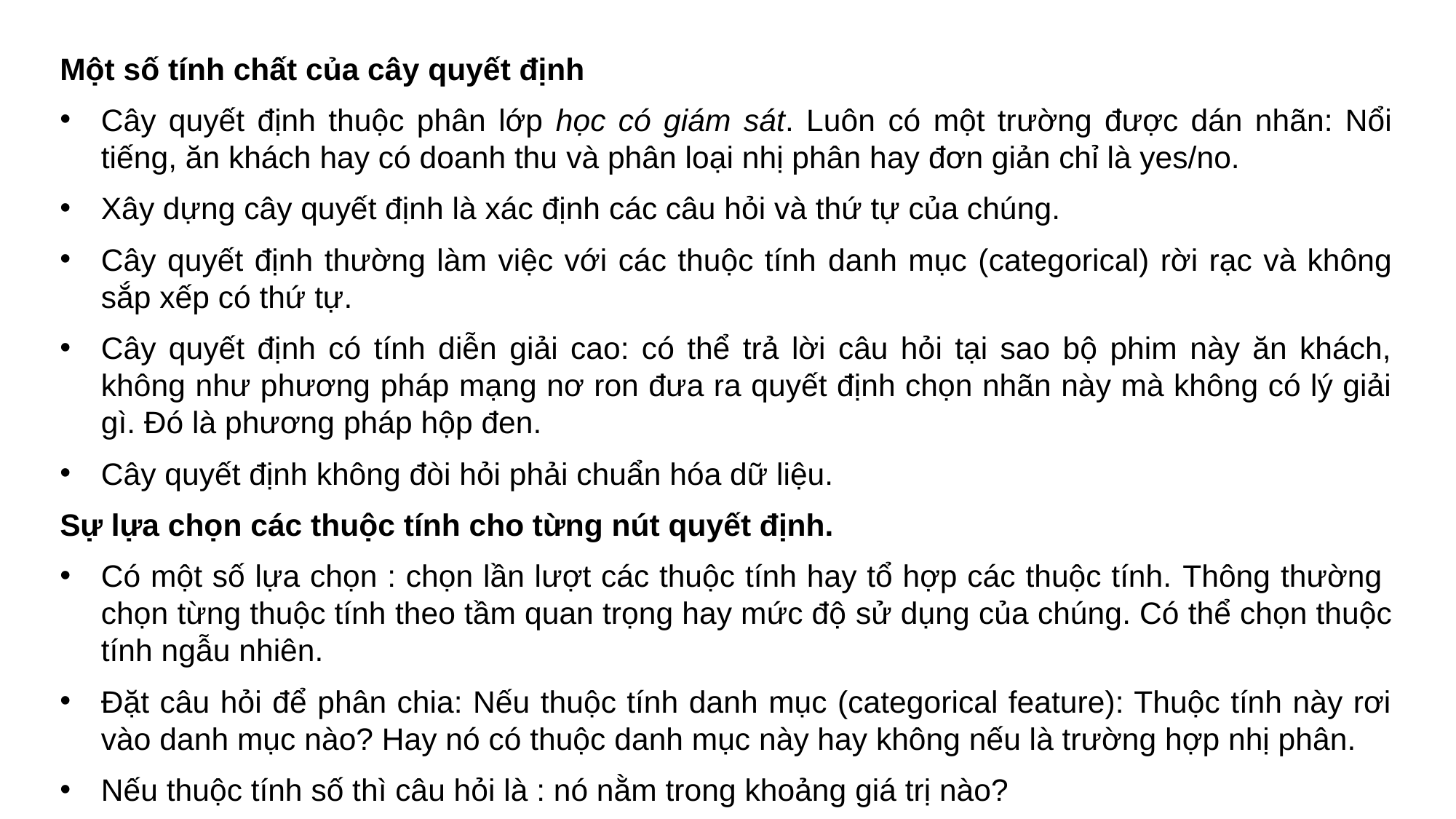

#
Một số tính chất của cây quyết định
Cây quyết định thuộc phân lớp học có giám sát. Luôn có một trường được dán nhãn: Nổi tiếng, ăn khách hay có doanh thu và phân loại nhị phân hay đơn giản chỉ là yes/no.
Xây dựng cây quyết định là xác định các câu hỏi và thứ tự của chúng.
Cây quyết định thường làm việc với các thuộc tính danh mục (categorical) rời rạc và không sắp xếp có thứ tự.
Cây quyết định có tính diễn giải cao: có thể trả lời câu hỏi tại sao bộ phim này ăn khách, không như phương pháp mạng nơ ron đưa ra quyết định chọn nhãn này mà không có lý giải gì. Đó là phương pháp hộp đen.
Cây quyết định không đòi hỏi phải chuẩn hóa dữ liệu.
Sự lựa chọn các thuộc tính cho từng nút quyết định.
Có một số lựa chọn : chọn lần lượt các thuộc tính hay tổ hợp các thuộc tính. Thông thường  chọn từng thuộc tính theo tầm quan trọng hay mức độ sử dụng của chúng. Có thể chọn thuộc tính ngẫu nhiên.
Đặt câu hỏi để phân chia: Nếu thuộc tính danh mục (categorical feature): Thuộc tính này rơi vào danh mục nào? Hay nó có thuộc danh mục này hay không nếu là trường hợp nhị phân.
Nếu thuộc tính số thì câu hỏi là : nó nằm trong khoảng giá trị nào?